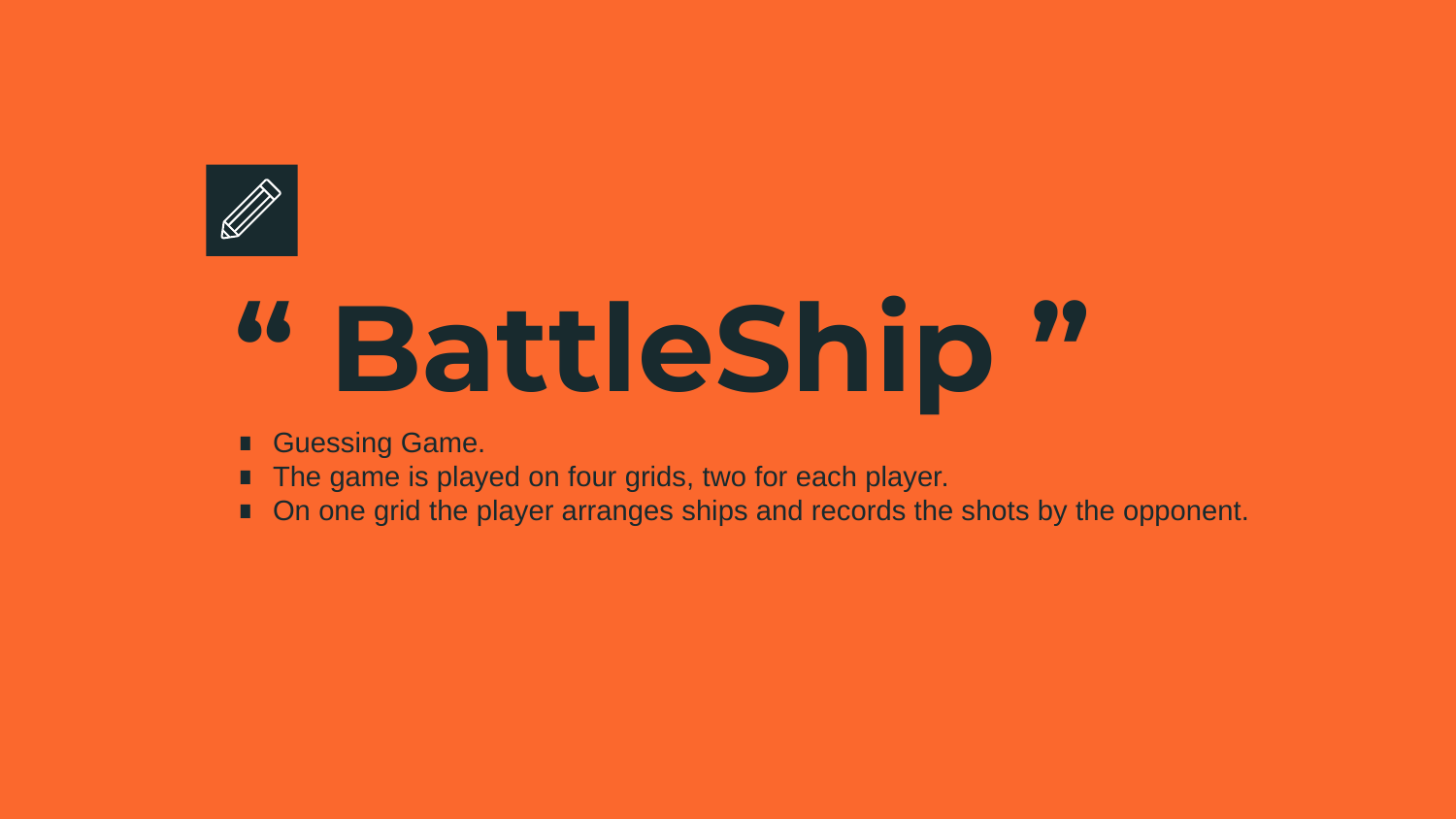

# “ BattleShip ”
Guessing Game.
The game is played on four grids, two for each player.
On one grid the player arranges ships and records the shots by the opponent.